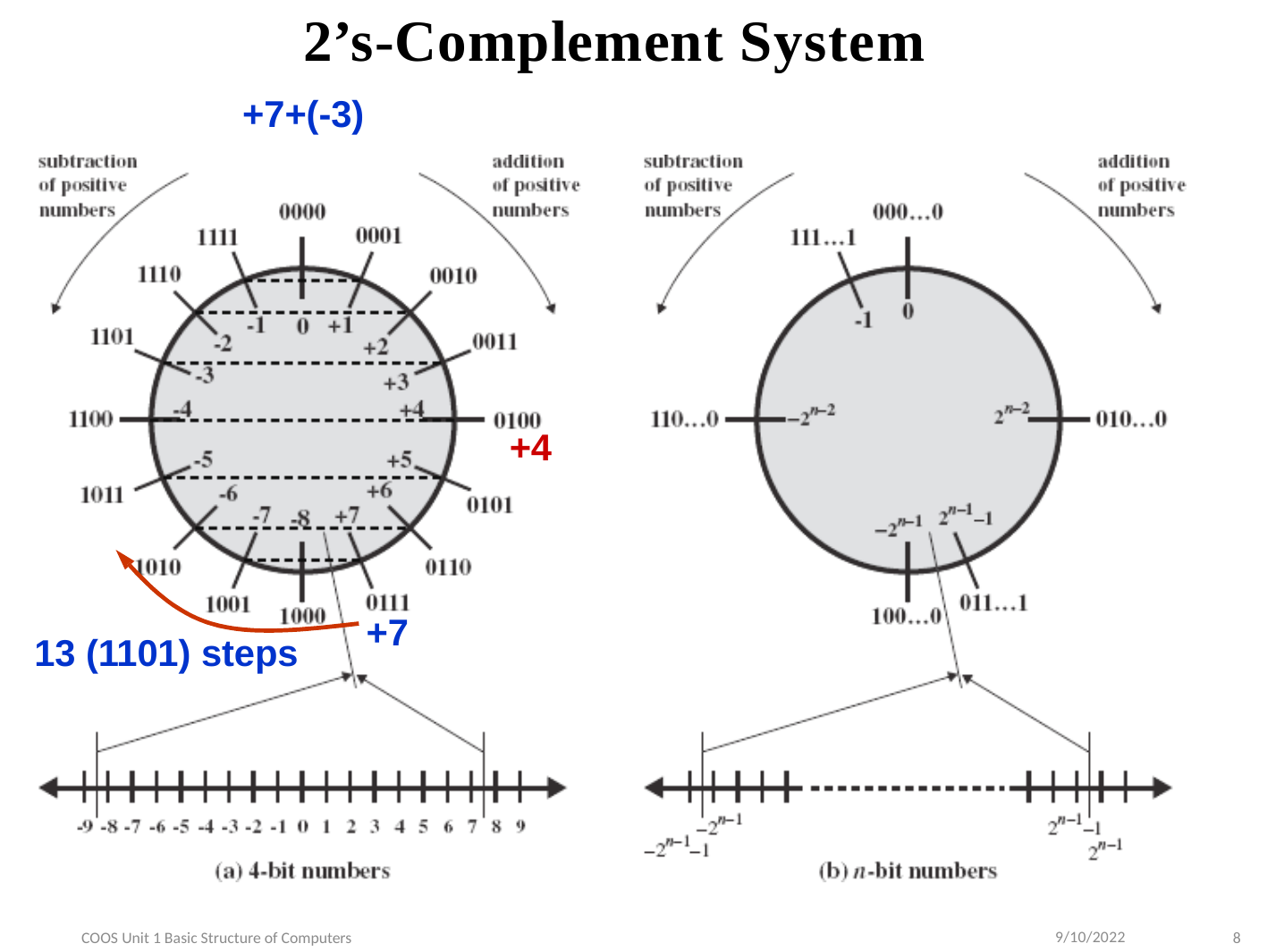

# 2’s-Complement System
+7+(-3)

+4

+7
13 (1101) steps
9/10/2022
COOS Unit 1 Basic Structure of Computers
8